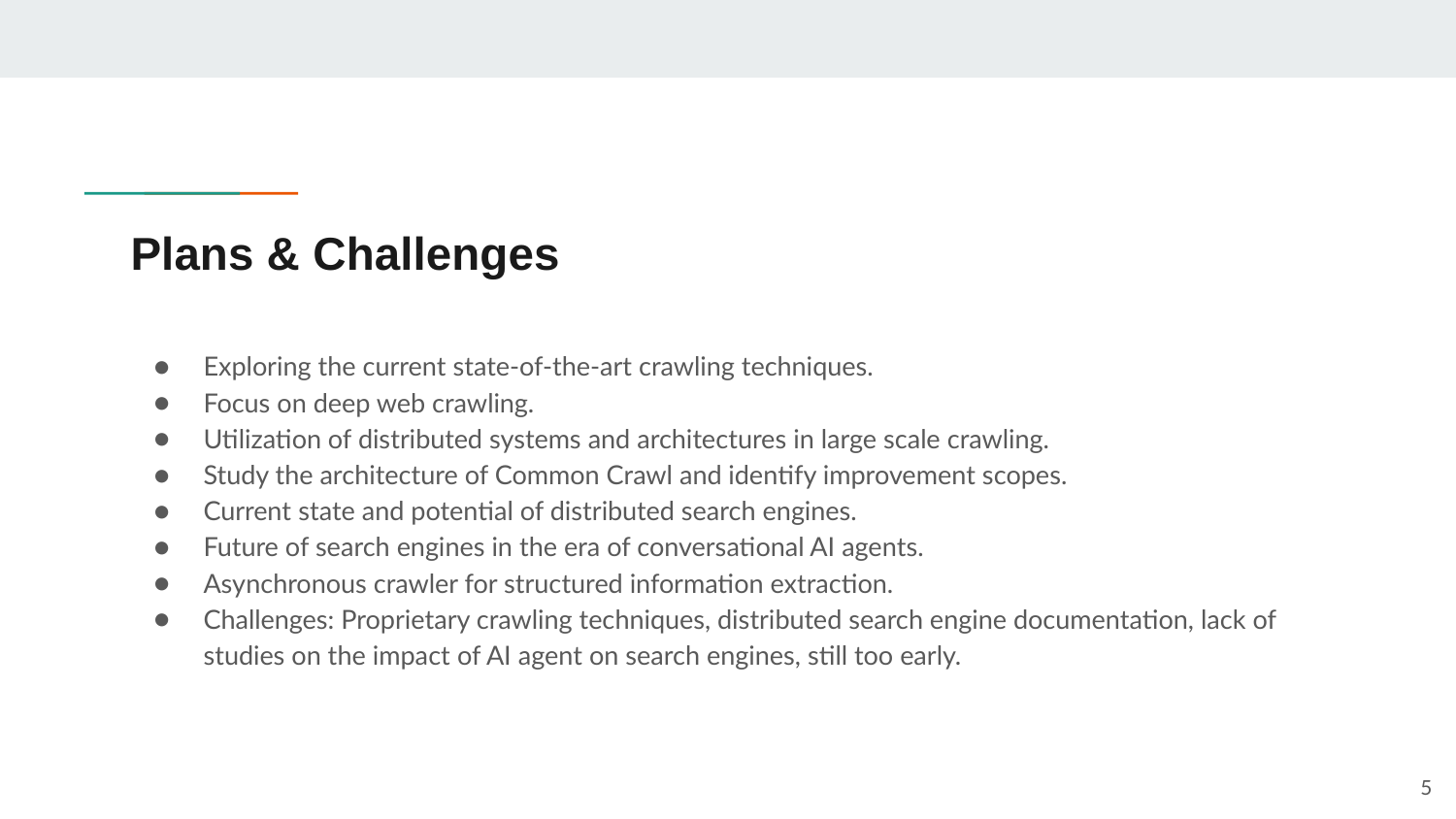

# Plans & Challenges
Exploring the current state-of-the-art crawling techniques.
Focus on deep web crawling.
Utilization of distributed systems and architectures in large scale crawling.
Study the architecture of Common Crawl and identify improvement scopes.
Current state and potential of distributed search engines.
Future of search engines in the era of conversational AI agents.
Asynchronous crawler for structured information extraction.
Challenges: Proprietary crawling techniques, distributed search engine documentation, lack of studies on the impact of AI agent on search engines, still too early.
5